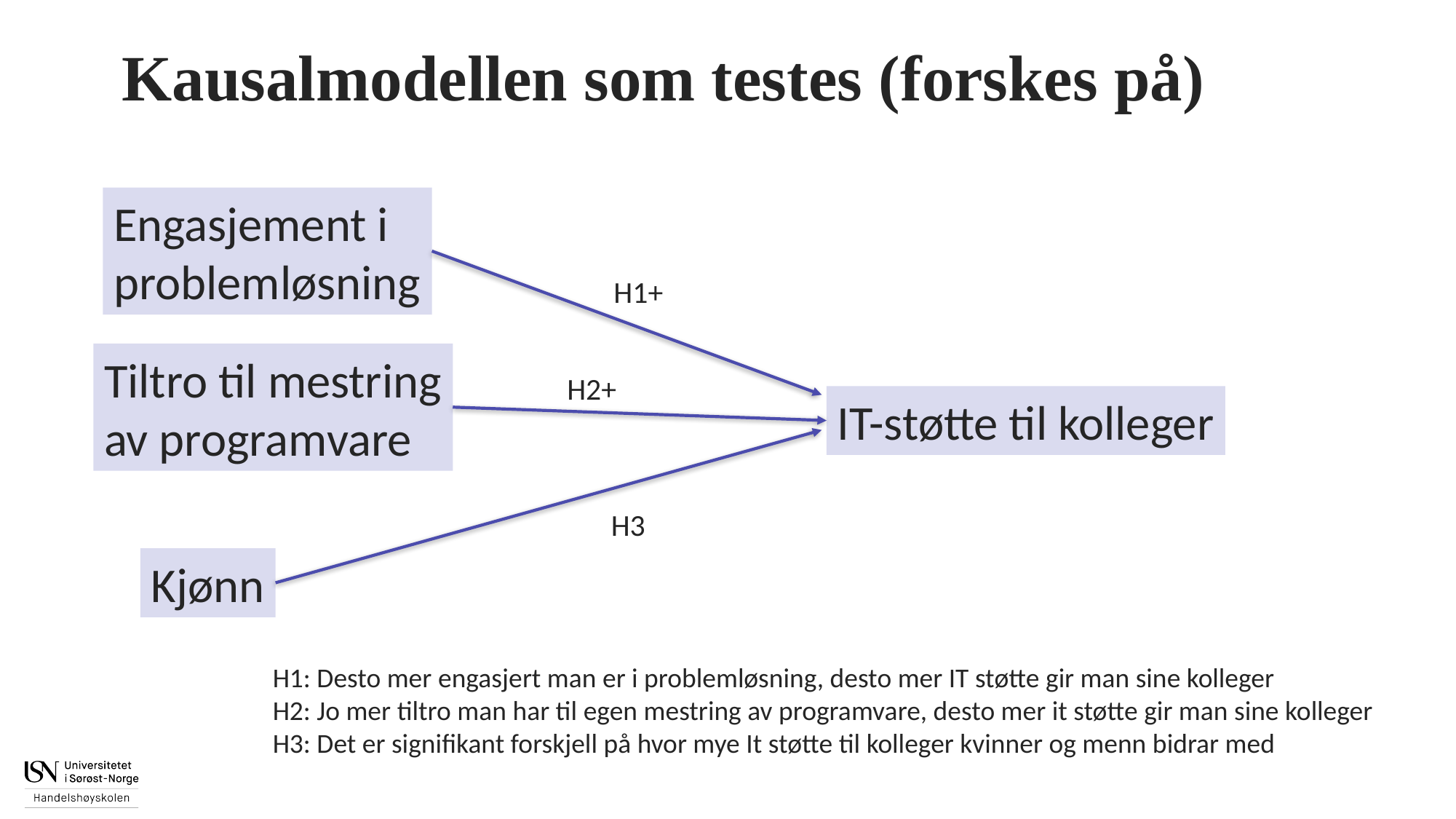

Kausalmodellen som testes (forskes på)
Engasjement i
problemløsning
H1+
Tiltro til mestring
av programvare
H2+
IT-støtte til kolleger
H3
Kjønn
H1: Desto mer engasjert man er i problemløsning, desto mer IT støtte gir man sine kolleger
H2: Jo mer tiltro man har til egen mestring av programvare, desto mer it støtte gir man sine kolleger
H3: Det er signifikant forskjell på hvor mye It støtte til kolleger kvinner og menn bidrar med